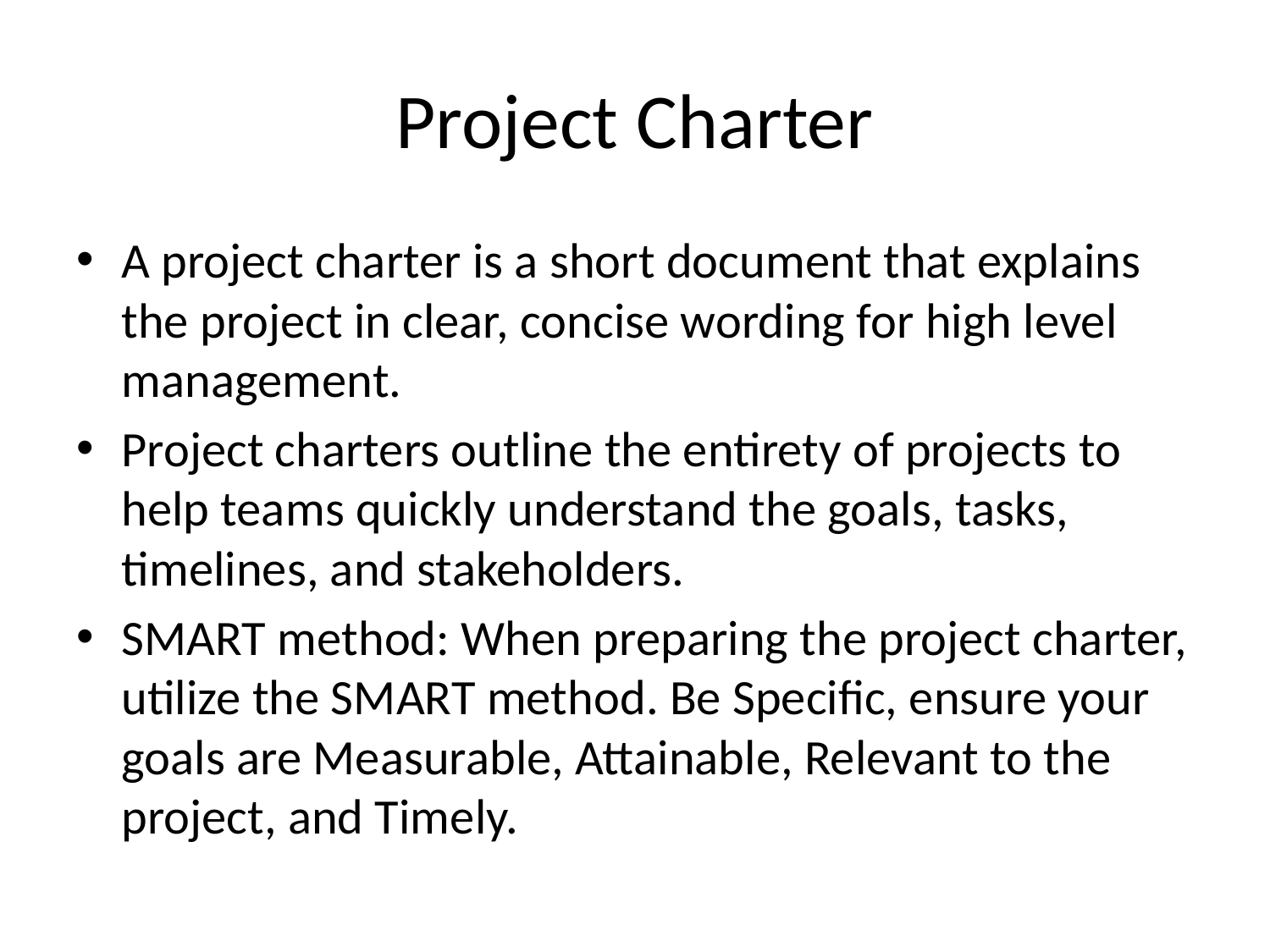

# Project Charter
A project charter is a short document that explains the project in clear, concise wording for high level management.
Project charters outline the entirety of projects to help teams quickly understand the goals, tasks, timelines, and stakeholders.
SMART method: When preparing the project charter, utilize the SMART method. Be Specific, ensure your goals are Measurable, Attainable, Relevant to the project, and Timely.